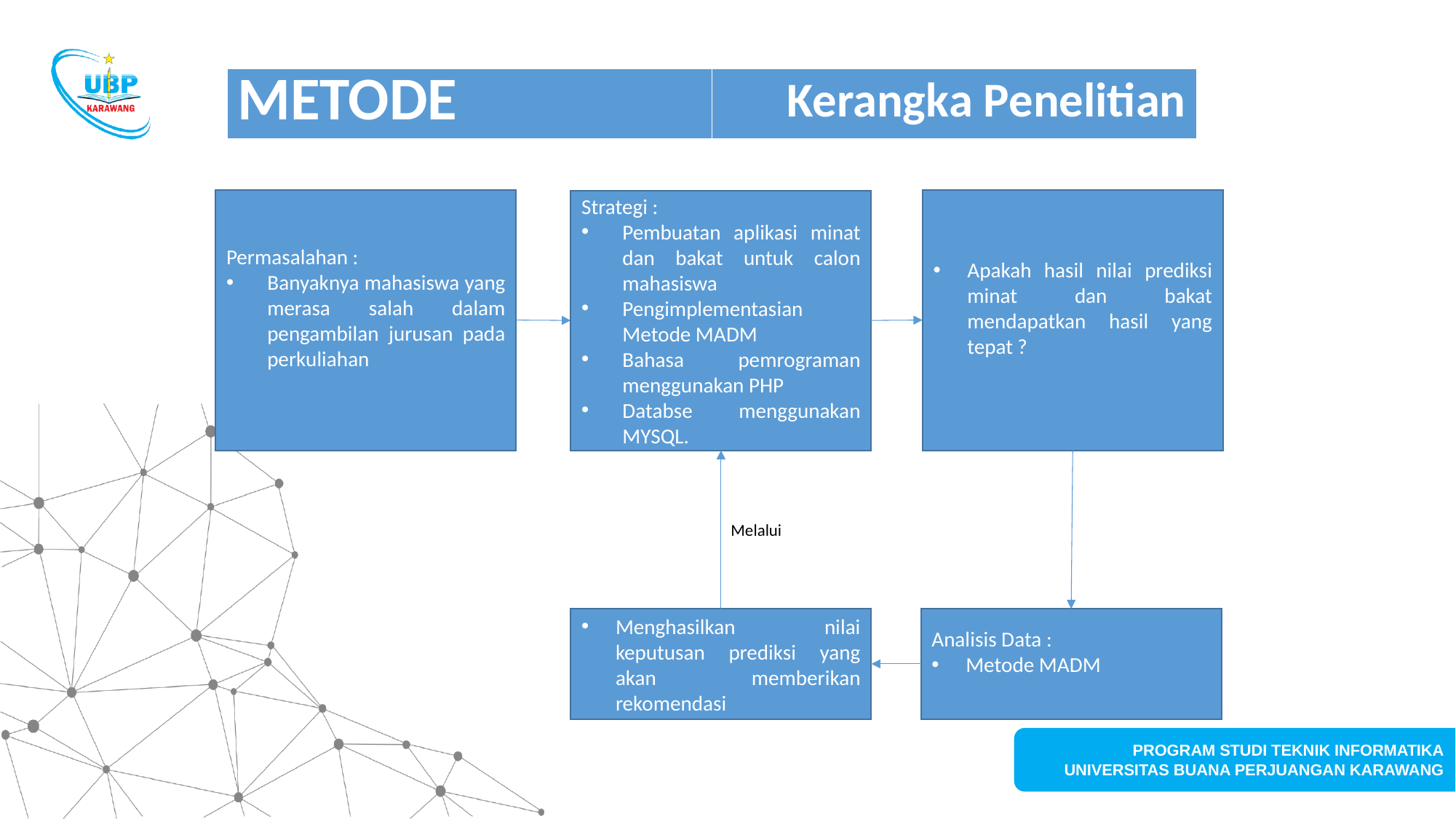

#
| METODE | Kerangka Penelitian |
| --- | --- |
Permasalahan :
Banyaknya mahasiswa yang merasa salah dalam pengambilan jurusan pada perkuliahan

Apakah hasil nilai prediksi minat dan bakat mendapatkan hasil yang tepat ?

Strategi :
Pembuatan aplikasi minat dan bakat untuk calon mahasiswa
Pengimplementasian Metode MADM
Bahasa pemrograman menggunakan PHP
Databse menggunakan MYSQL.
Melalui
Menghasilkan nilai keputusan prediksi yang akan memberikan rekomendasi
Analisis Data :
Metode MADM